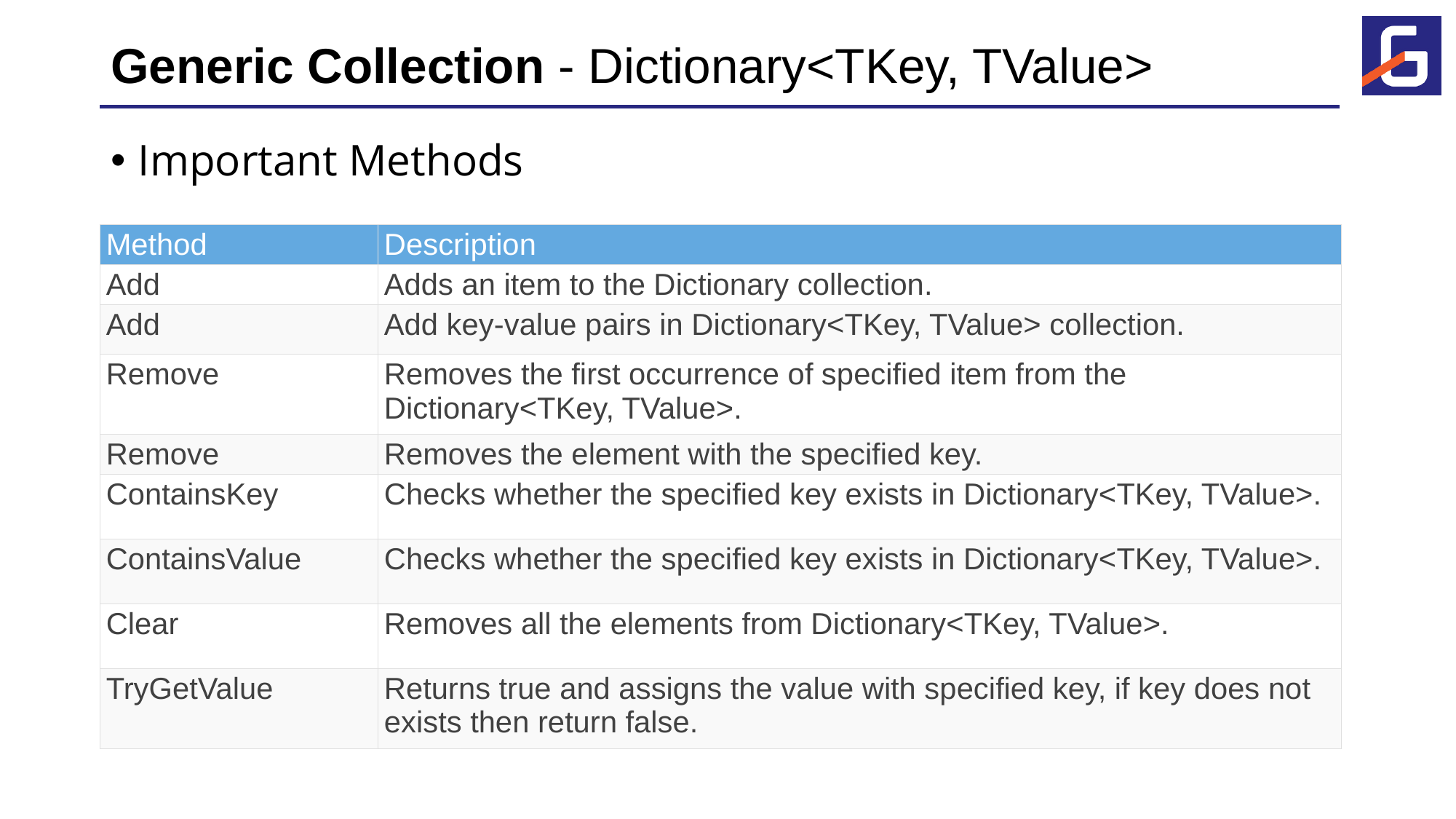

# Generic Collection - Dictionary<TKey, TValue>
Important Methods
| Method | Description |
| --- | --- |
| Add | Adds an item to the Dictionary collection. |
| Add | Add key-value pairs in Dictionary<TKey, TValue> collection. |
| Remove | Removes the first occurrence of specified item from the Dictionary<TKey, TValue>. |
| Remove | Removes the element with the specified key. |
| ContainsKey | Checks whether the specified key exists in Dictionary<TKey, TValue>. |
| ContainsValue | Checks whether the specified key exists in Dictionary<TKey, TValue>. |
| Clear | Removes all the elements from Dictionary<TKey, TValue>. |
| TryGetValue | Returns true and assigns the value with specified key, if key does not exists then return false. |